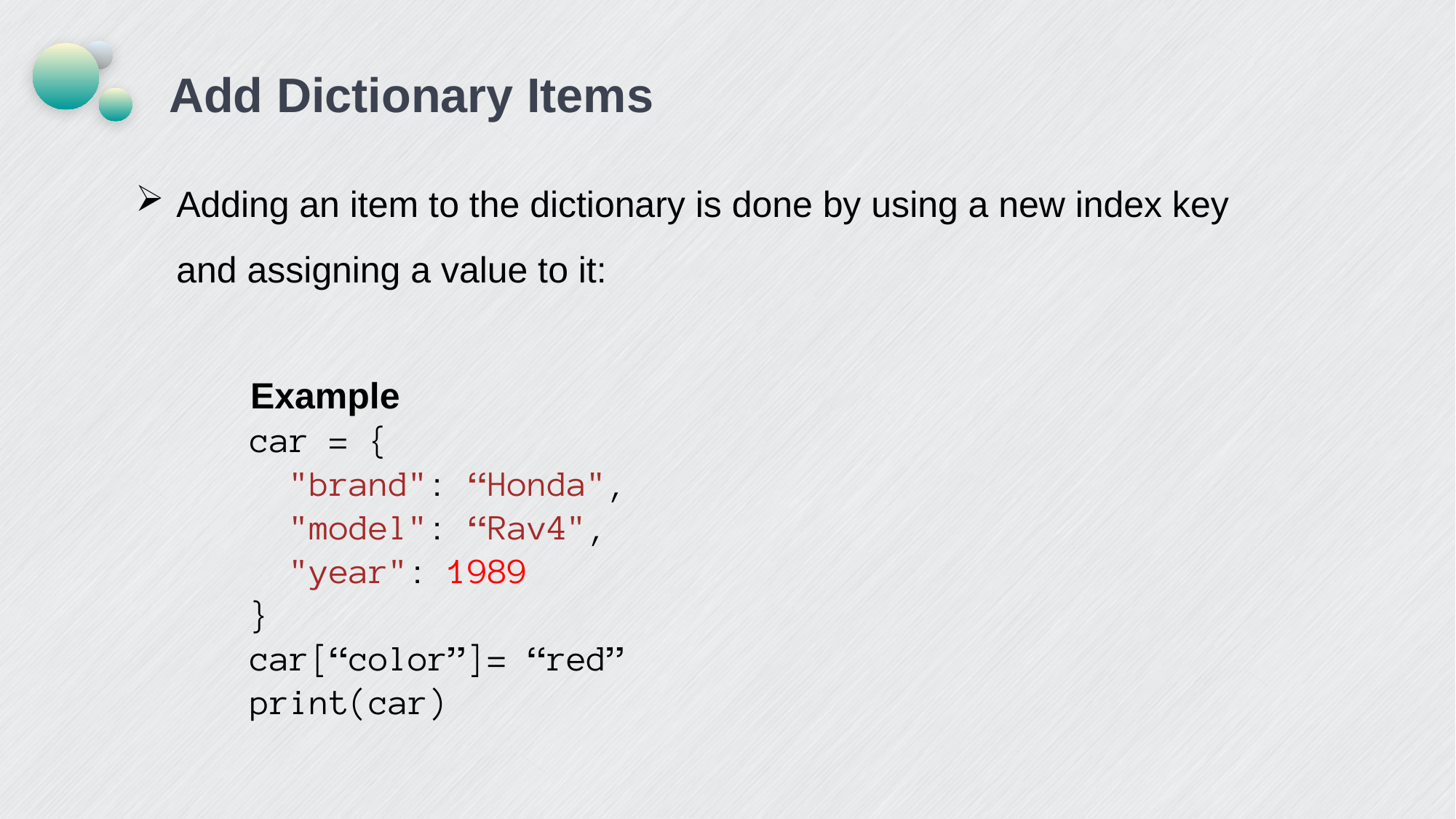

Add Dictionary Items
Adding an item to the dictionary is done by using a new index key and assigning a value to it:
Example
car = {
  "brand": “Honda",
  "model": “Rav4",
  "year": 1989
}
car[“color”]= “red”
print(car)